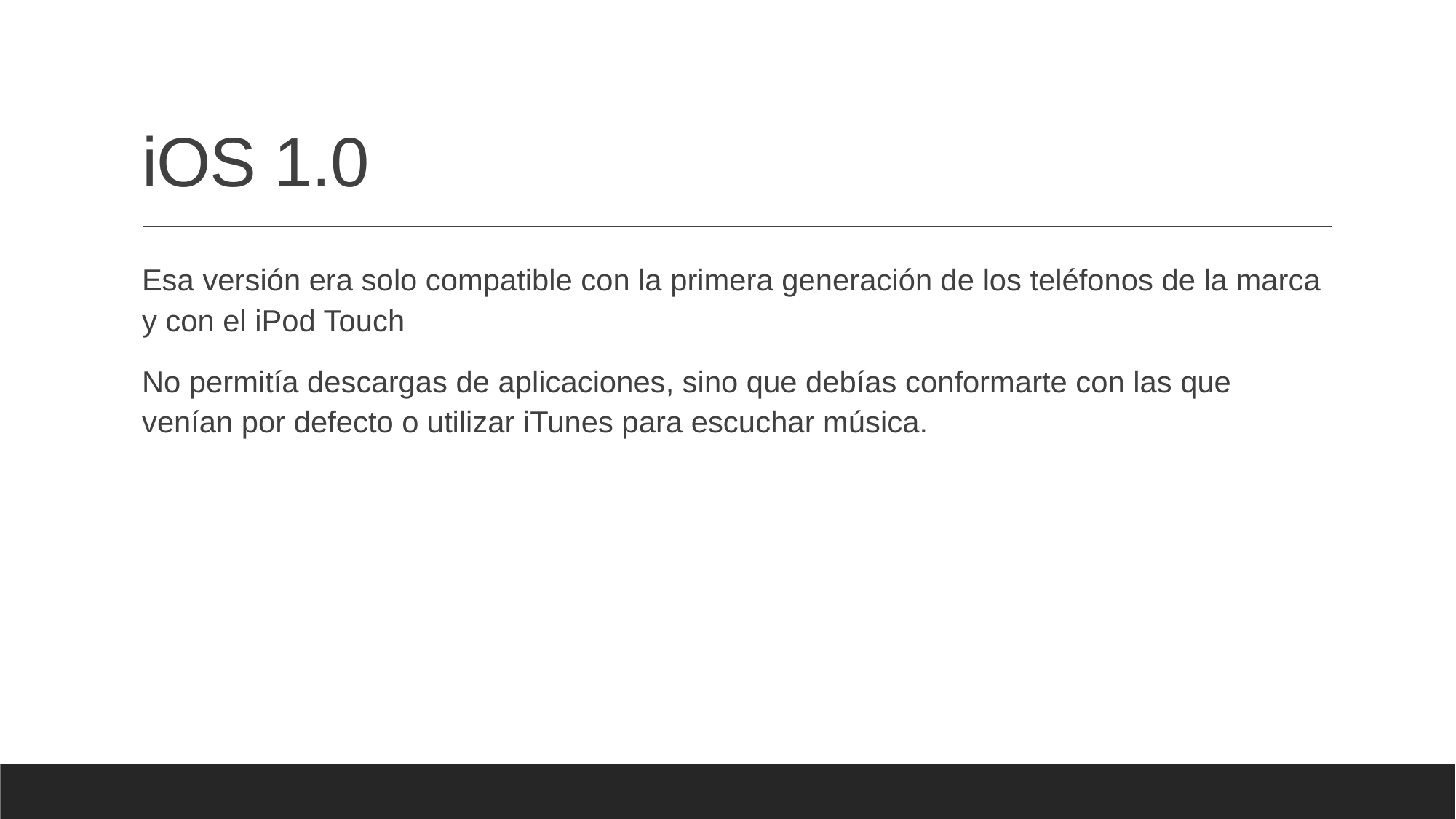

# iOS 1.0
Esa versión era solo compatible con la primera generación de los teléfonos de la marca y con el iPod Touch
No permitía descargas de aplicaciones, sino que debías conformarte con las que venían por defecto o utilizar iTunes para escuchar música.